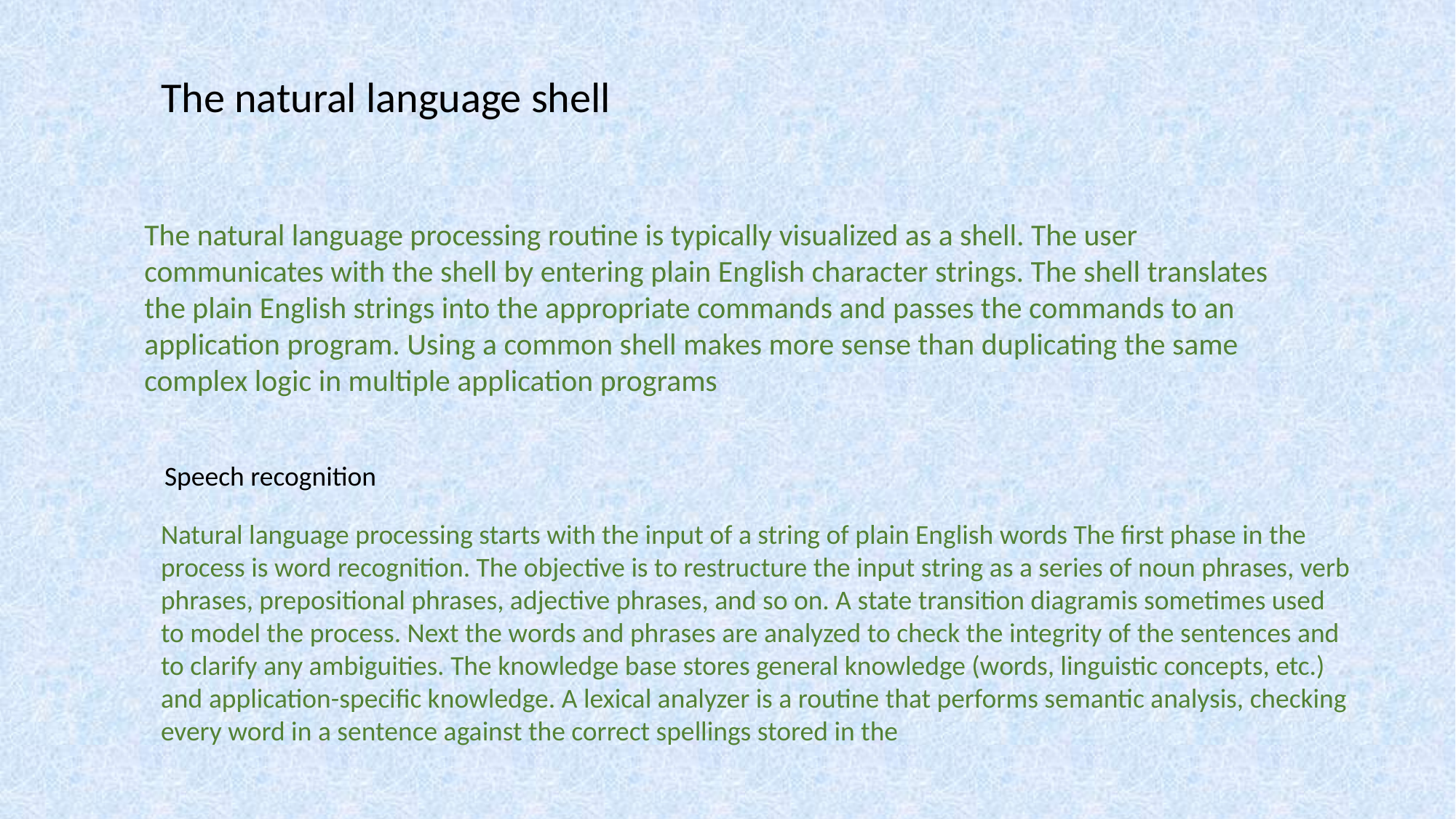

The natural language shell
The natural language processing routine is typically visualized as a shell. The user communicates with the shell by entering plain English character strings. The shell translates the plain English strings into the appropriate commands and passes the commands to an application program. Using a common shell makes more sense than duplicating the same complex logic in multiple application programs
Speech recognition
Natural language processing starts with the input of a string of plain English words The first phase in the process is word recognition. The objective is to restructure the input string as a series of noun phrases, verb phrases, prepositional phrases, adjective phrases, and so on. A state transition diagramis sometimes used to model the process. Next the words and phrases are analyzed to check the integrity of the sentences and to clarify any ambiguities. The knowledge base stores general knowledge (words, linguistic concepts, etc.) and application-specific knowledge. A lexical analyzer is a routine that performs semantic analysis, checking every word in a sentence against the correct spellings stored in the